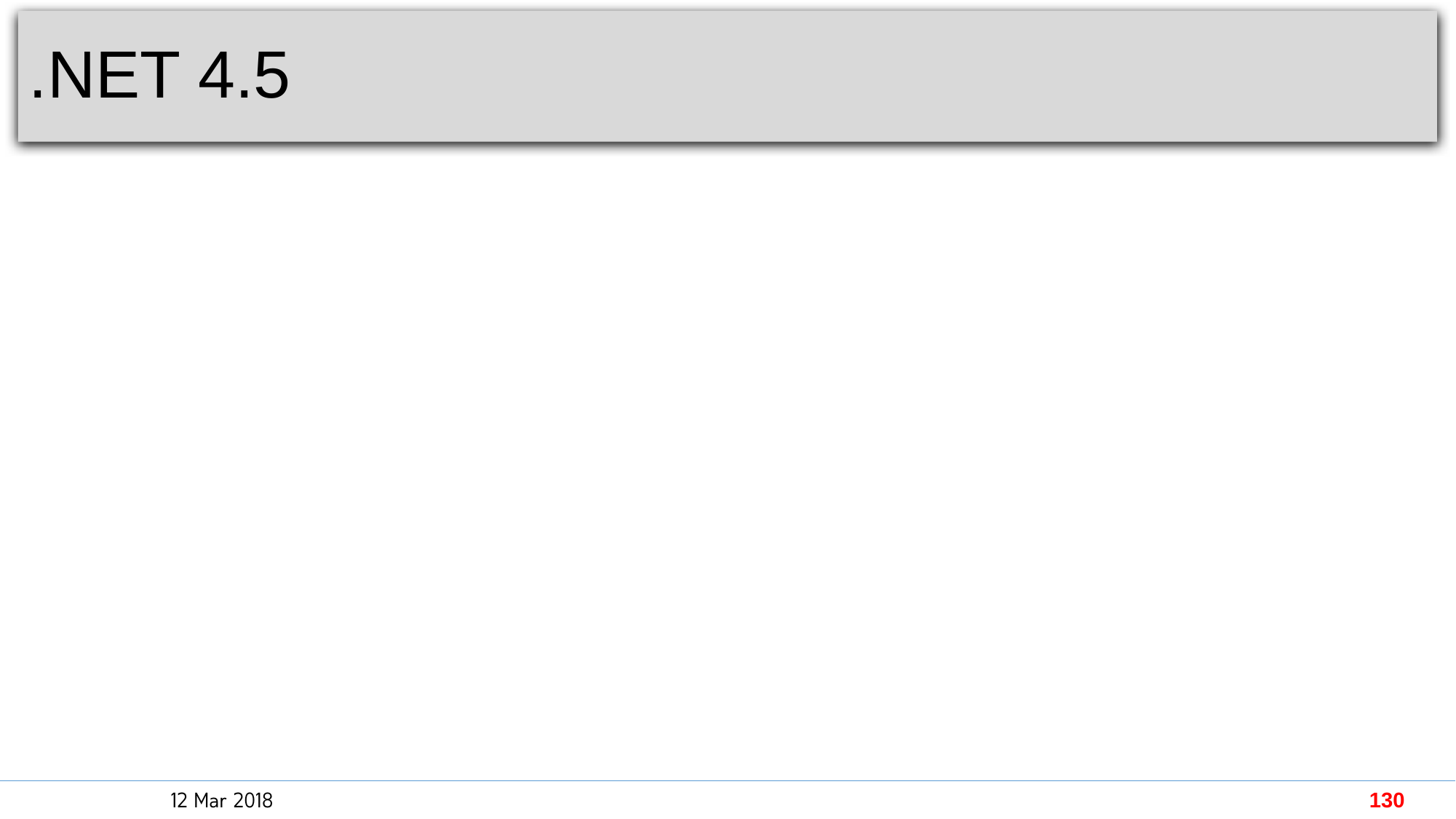

# .NET 4.5

12 Mar 2018
130